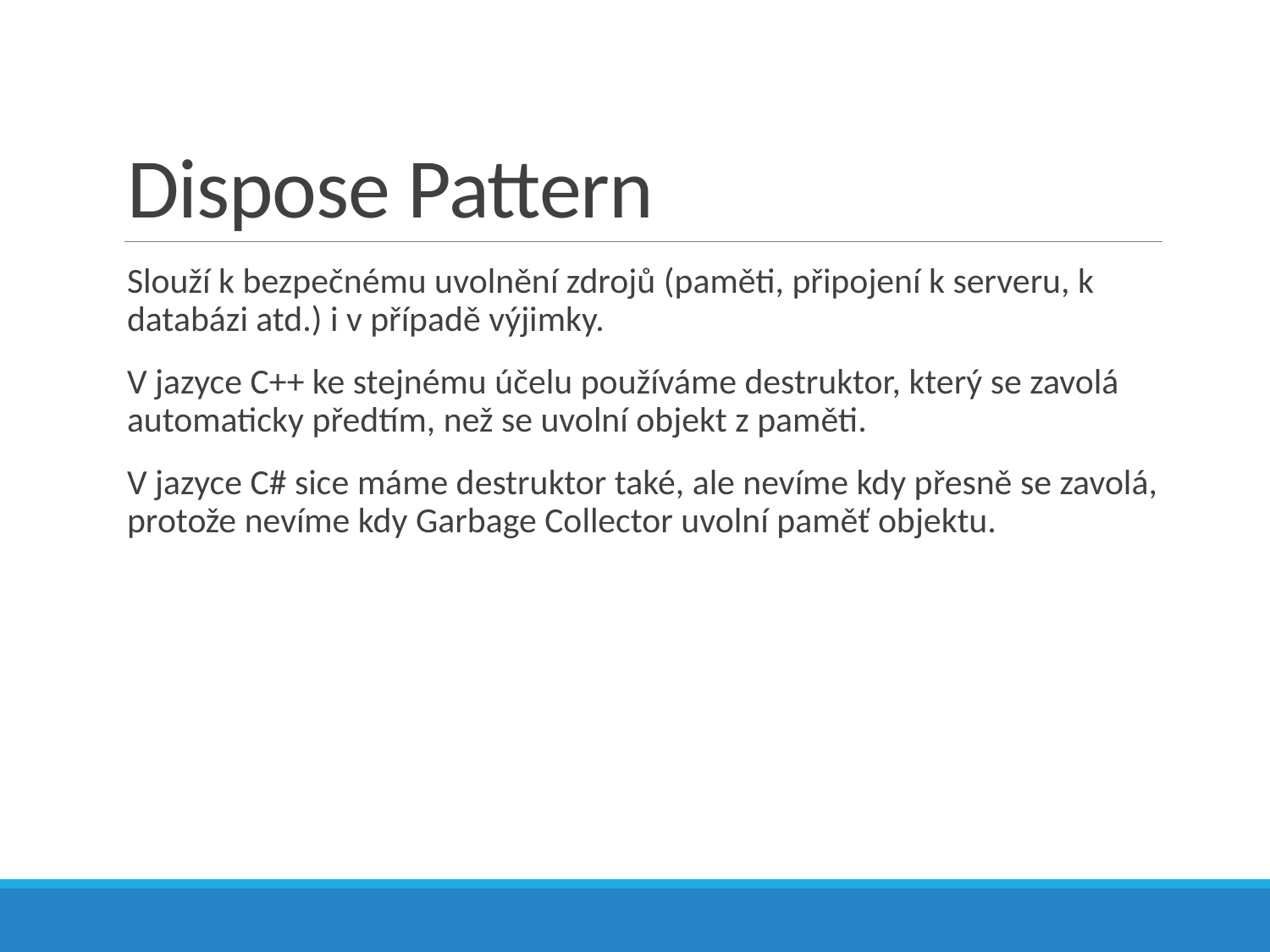

# Dispose Pattern
Slouží k bezpečnému uvolnění zdrojů (paměti, připojení k serveru, k databázi atd.) i v případě výjimky.
V jazyce C++ ke stejnému účelu používáme destruktor, který se zavolá automaticky předtím, než se uvolní objekt z paměti.
V jazyce C# sice máme destruktor také, ale nevíme kdy přesně se zavolá, protože nevíme kdy Garbage Collector uvolní paměť objektu.